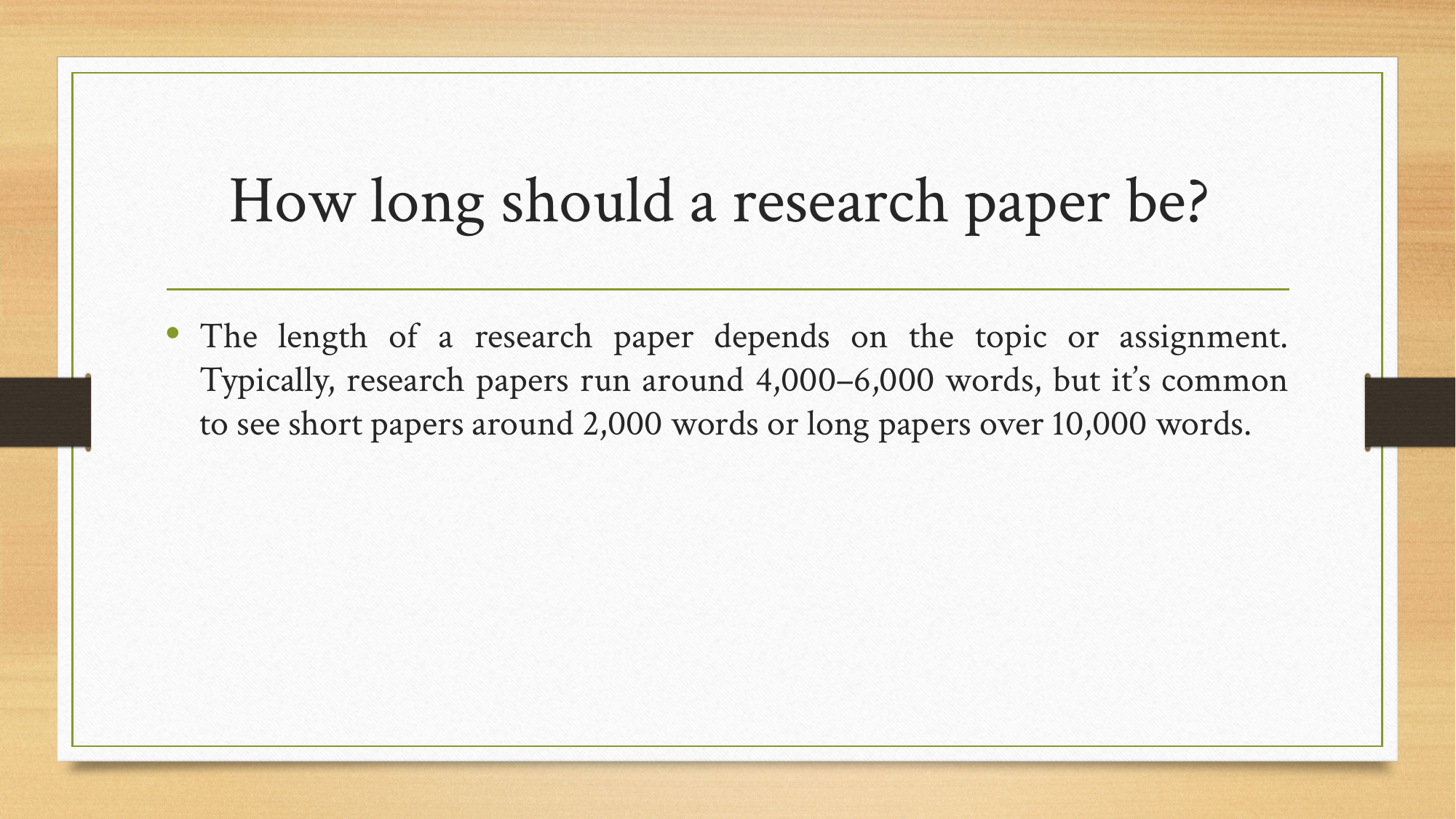

# How long should a research paper be?
The length of a research paper depends on the topic or assignment. Typically, research papers run around 4,000–6,000 words, but it’s common to see short papers around 2,000 words or long papers over 10,000 words.